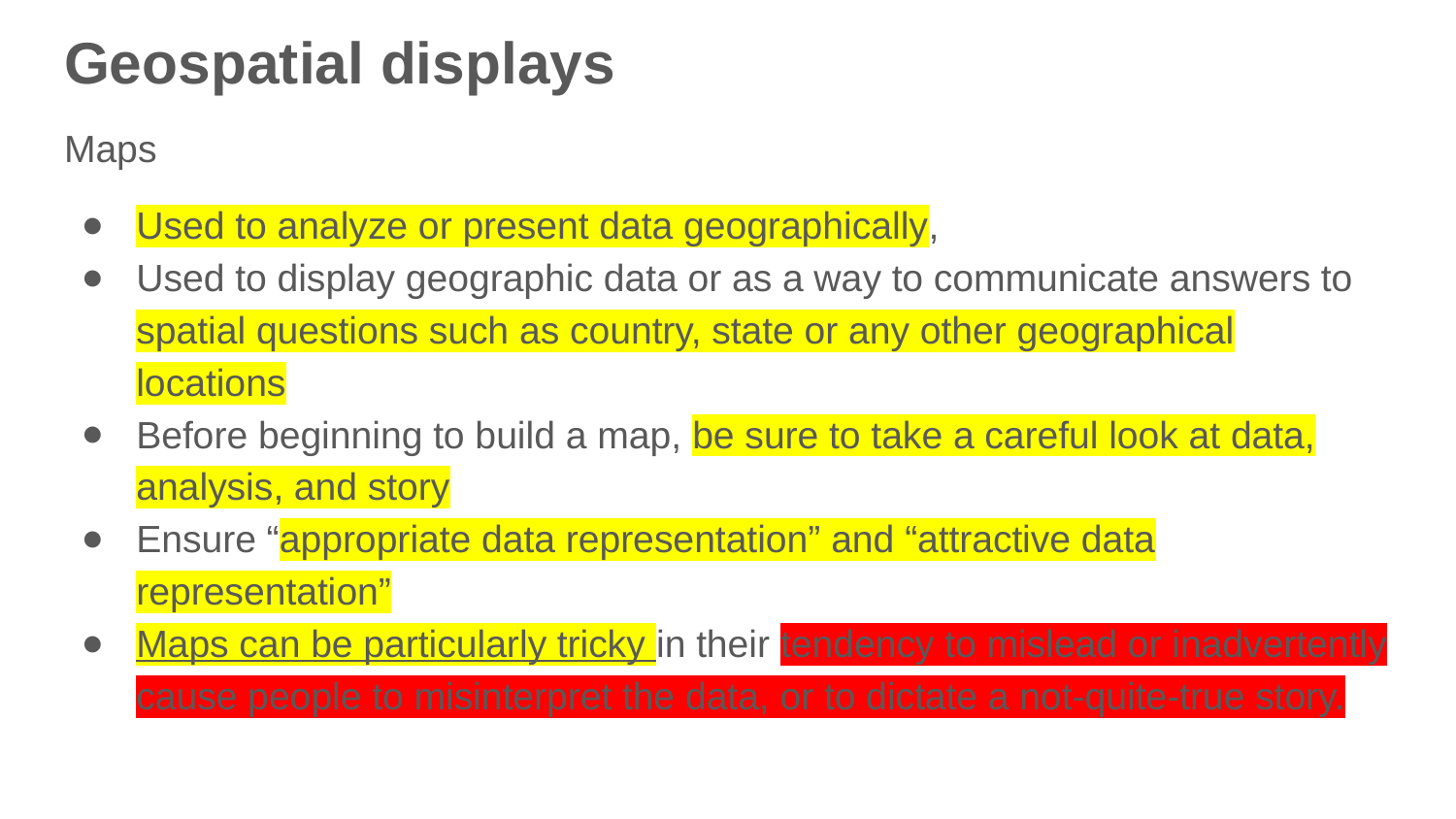

# Geospatial displays
Maps
Used to analyze or present data geographically,
Used to display geographic data or as a way to communicate answers to spatial questions such as country, state or any other geographical locations
Before beginning to build a map, be sure to take a careful look at data, analysis, and story
Ensure “appropriate data representation” and “attractive data representation”
Maps can be particularly tricky in their tendency to mislead or inadvertently cause people to misinterpret the data, or to dictate a not-quite-true story.